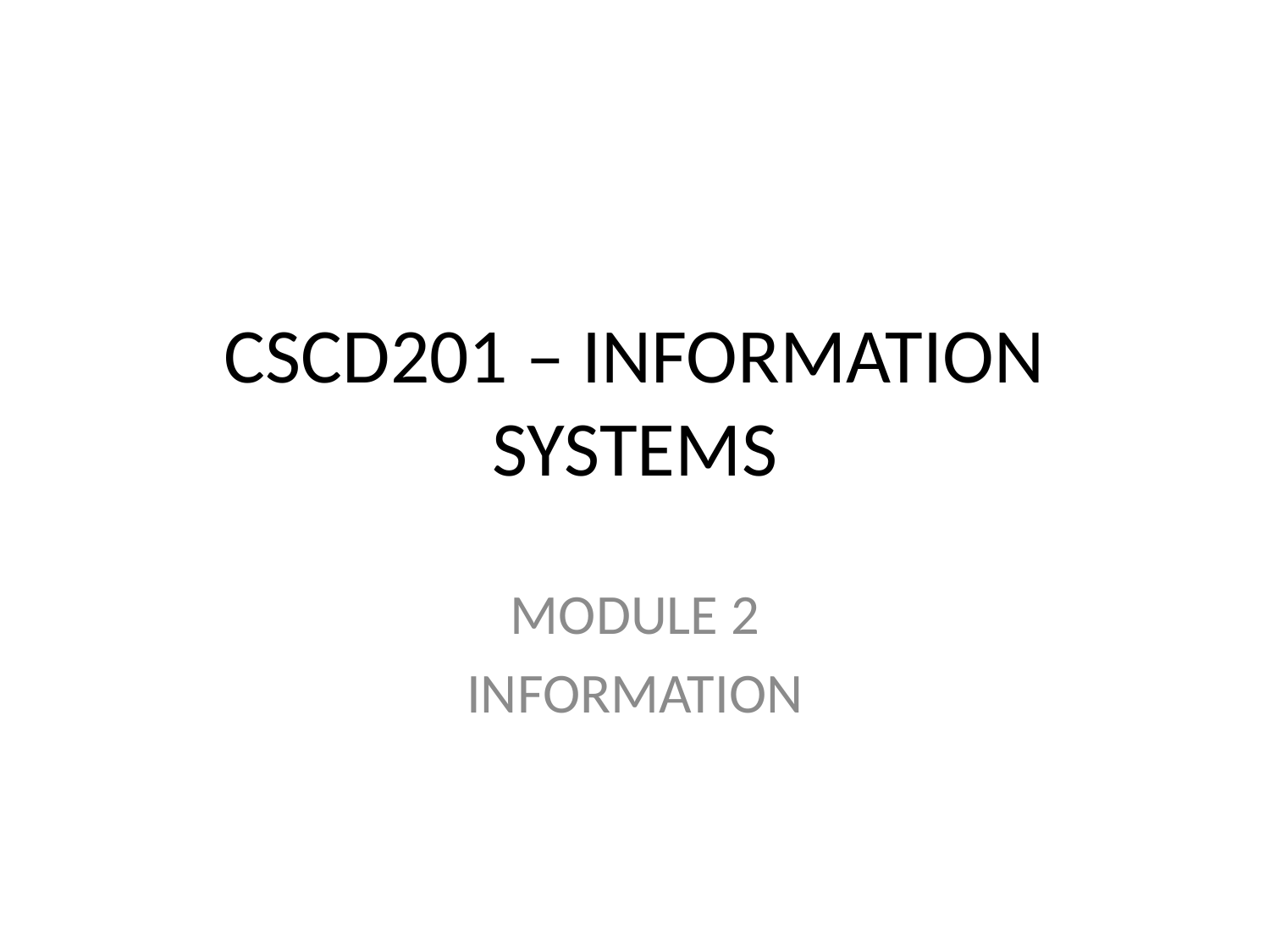

# CSCD201 – INFORMATION SYSTEMS
MODULE 2
INFORMATION